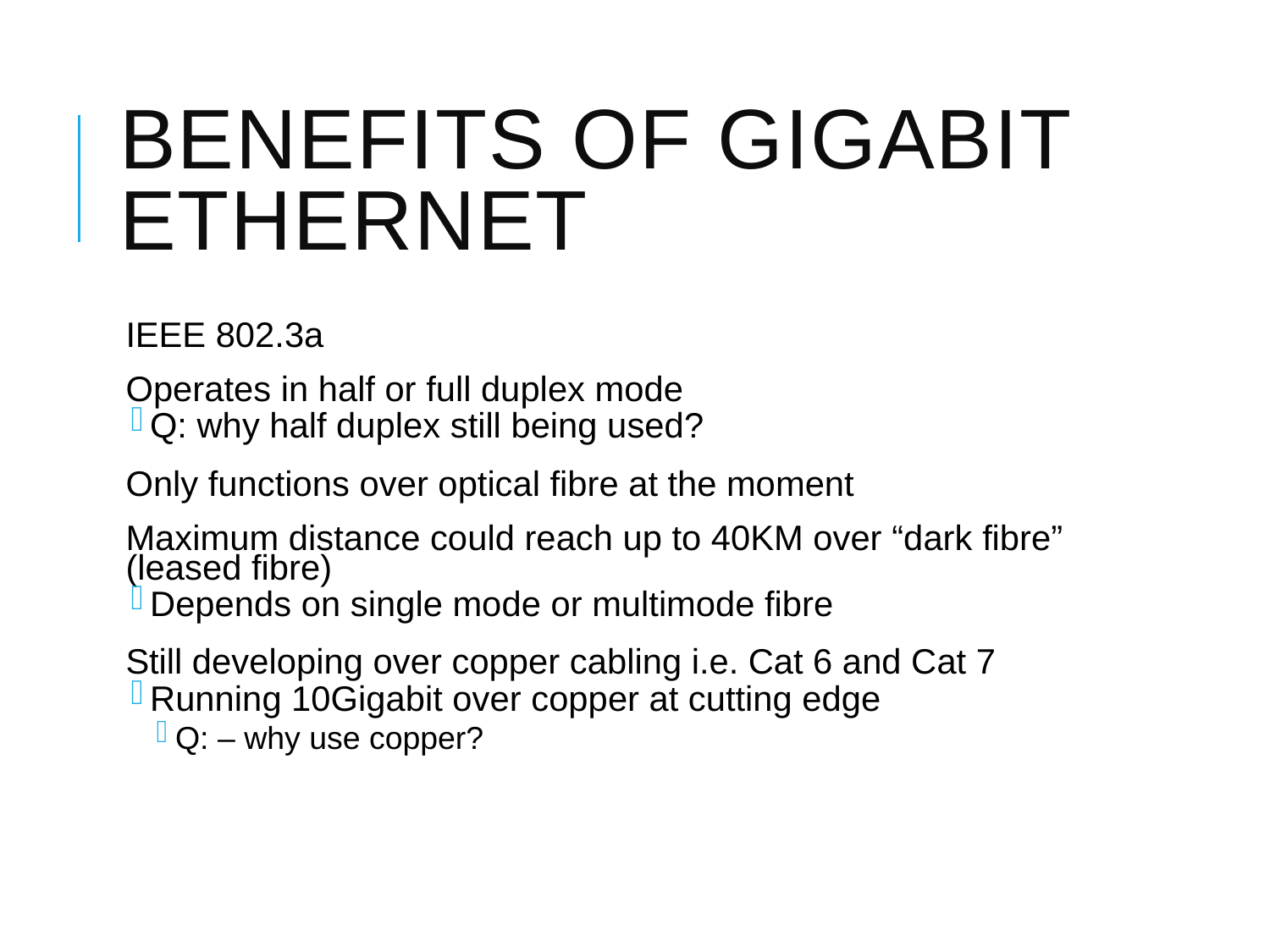

# Benefits of Gigabit Ethernet
IEEE 802.3a
Operates in half or full duplex mode
Q: why half duplex still being used?
Only functions over optical fibre at the moment
Maximum distance could reach up to 40KM over “dark fibre” (leased fibre)
Depends on single mode or multimode fibre
Still developing over copper cabling i.e. Cat 6 and Cat 7
Running 10Gigabit over copper at cutting edge
Q: – why use copper?